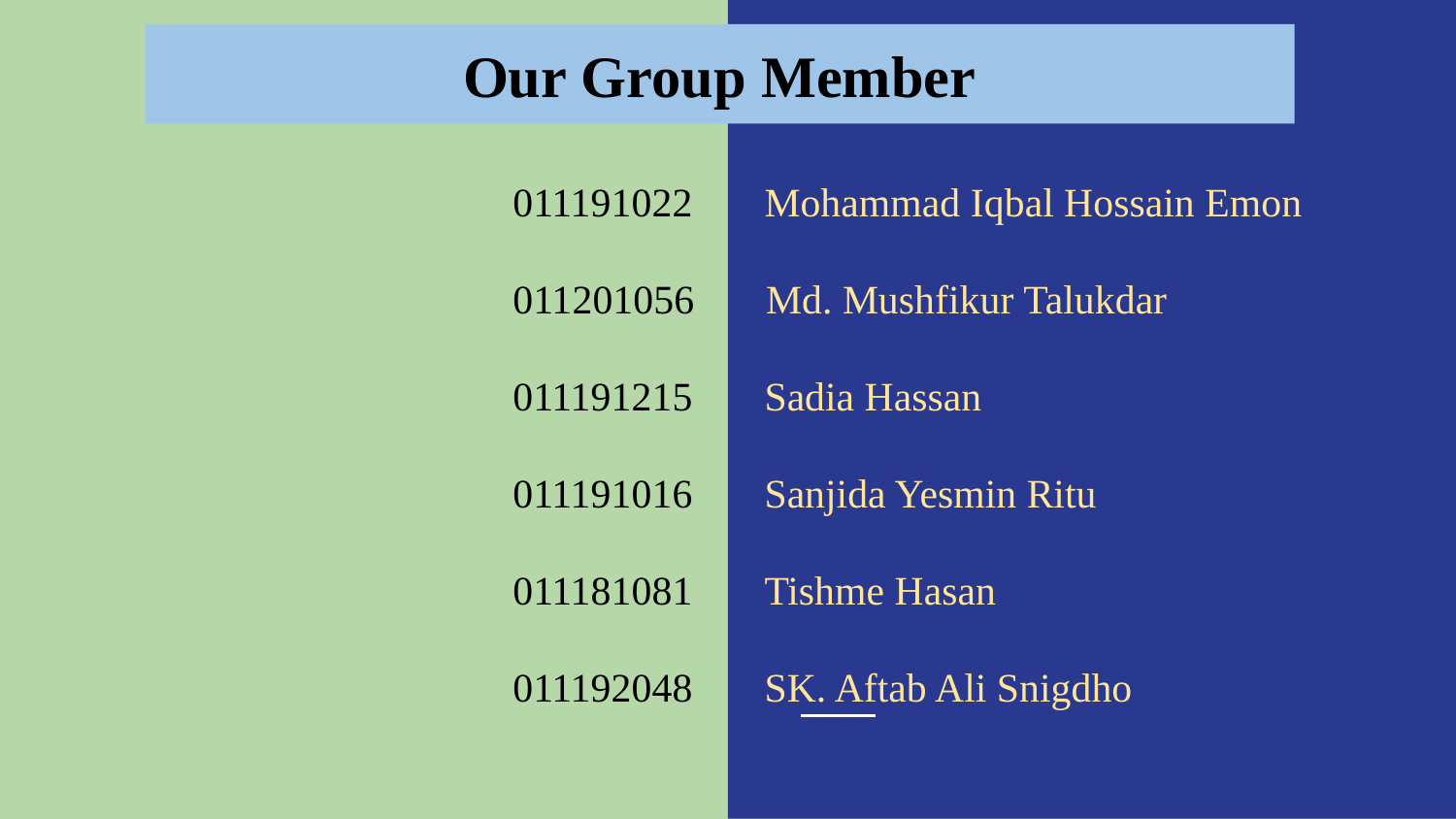

Our Group Member
011191022       Mohammad Iqbal Hossain Emon

011201056       Md. Mushfikur Talukdar

011191215       Sadia Hassan

011191016       Sanjida Yesmin Ritu

011181081       Tishme Hasan

011192048       SK. Aftab Ali Snigdho